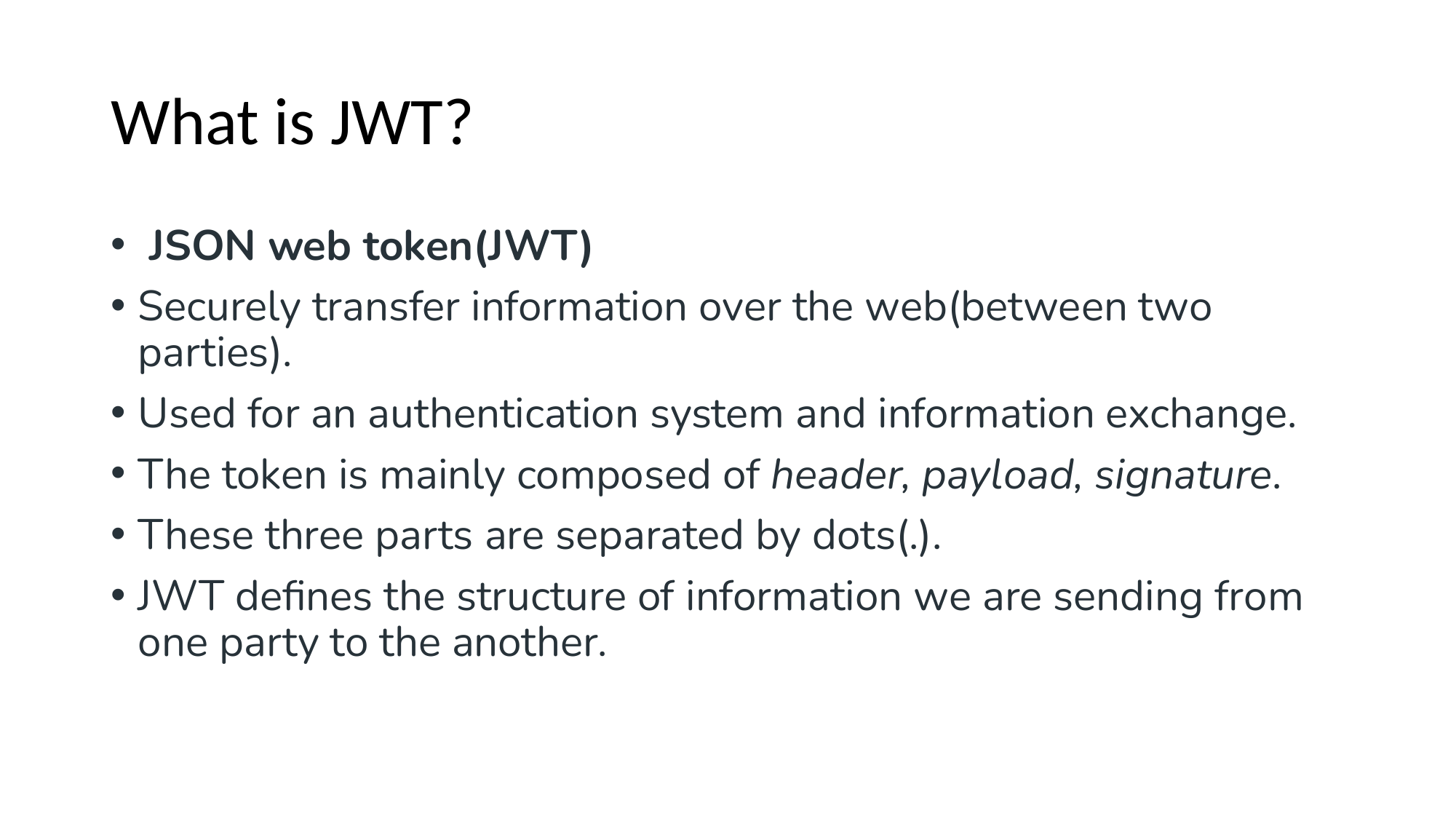

# What is JWT?
 JSON web token(JWT)
Securely transfer information over the web(between two parties).
Used for an authentication system and information exchange.
The token is mainly composed of header, payload, signature.
These three parts are separated by dots(.).
JWT defines the structure of information we are sending from one party to the another.